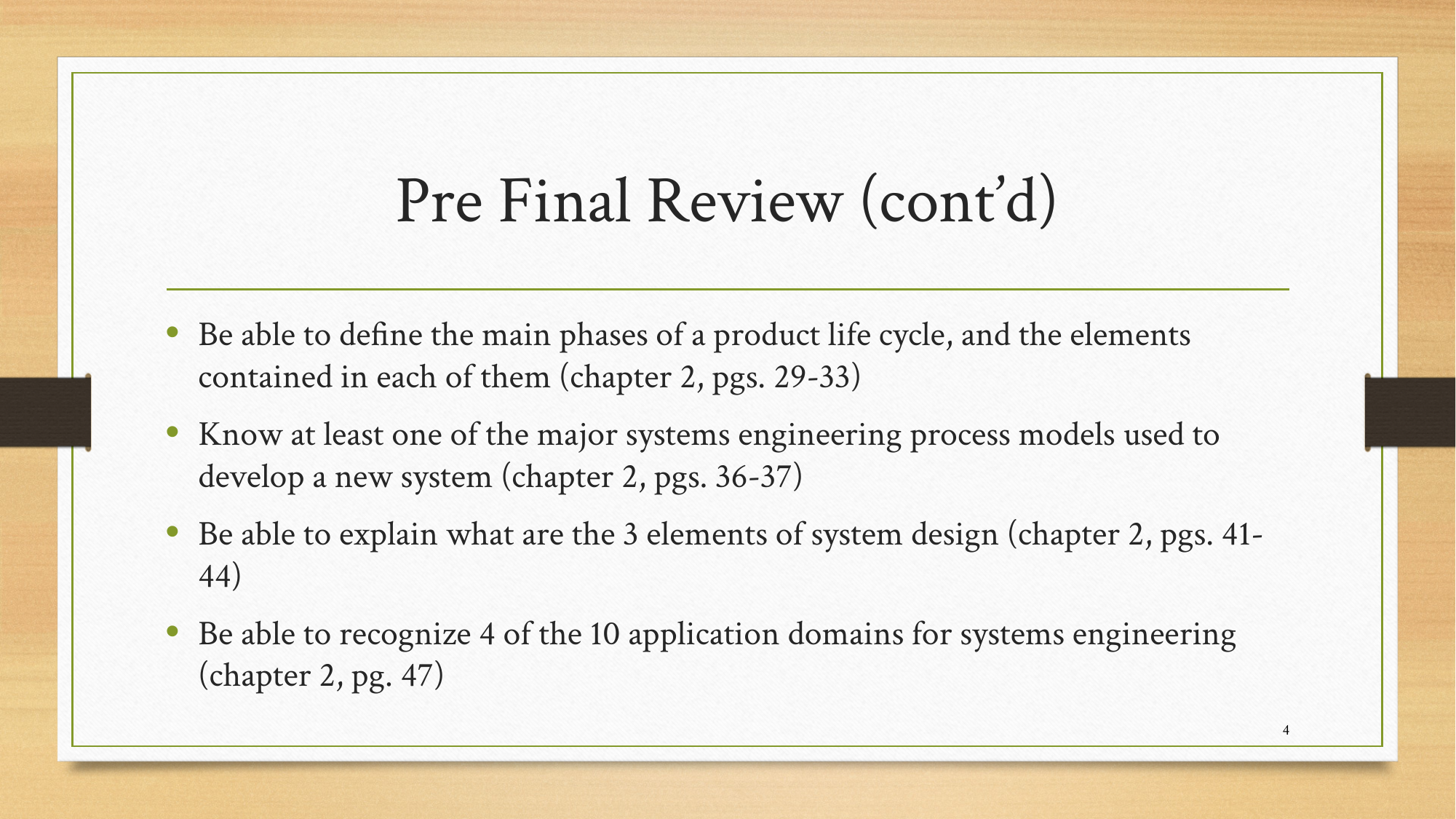

# Pre Final Review (cont’d)
Be able to define the main phases of a product life cycle, and the elements contained in each of them (chapter 2, pgs. 29-33)
Know at least one of the major systems engineering process models used to develop a new system (chapter 2, pgs. 36-37)
Be able to explain what are the 3 elements of system design (chapter 2, pgs. 41-44)
Be able to recognize 4 of the 10 application domains for systems engineering (chapter 2, pg. 47)

4